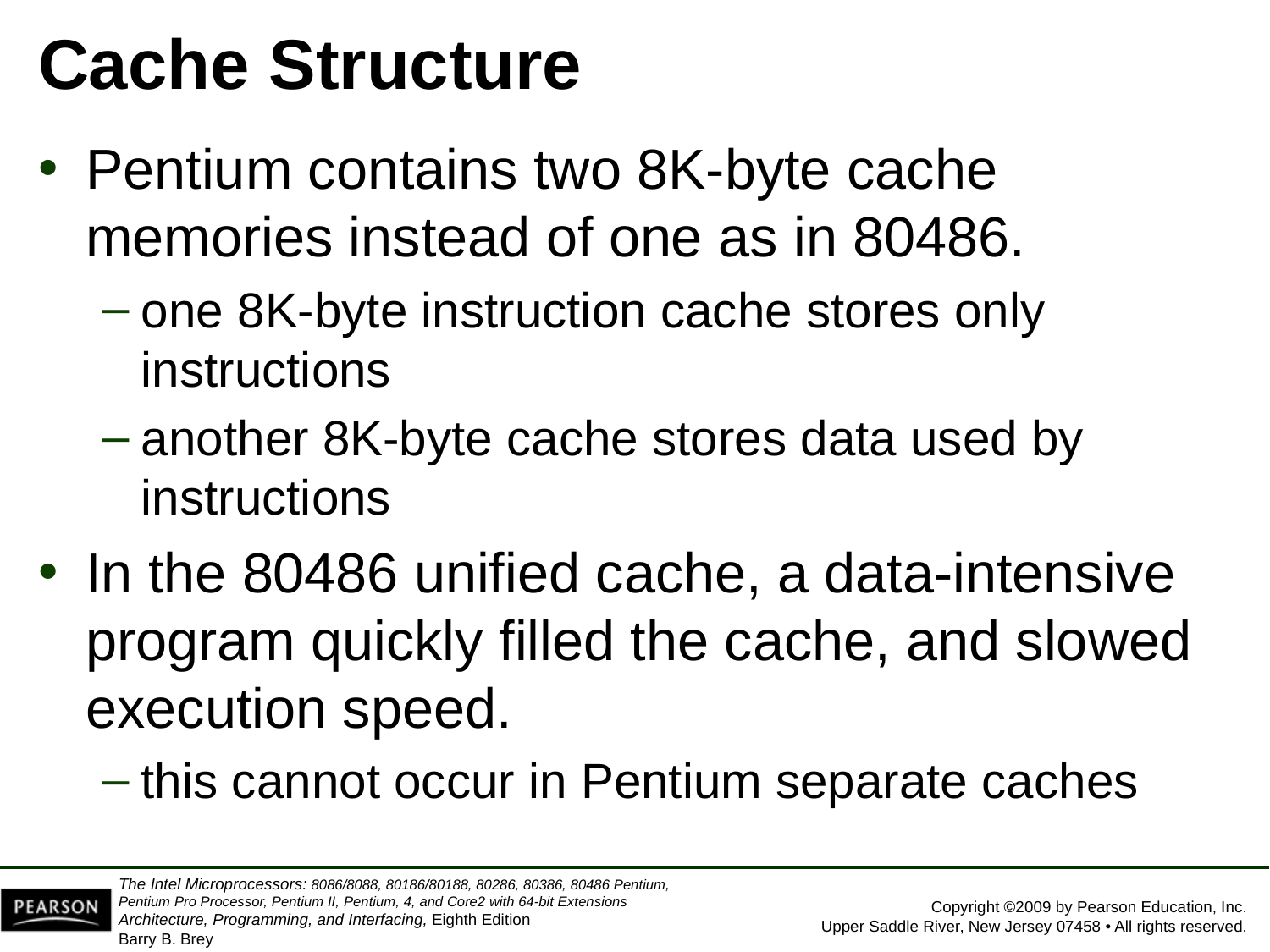

# Cache Structure
Pentium contains two 8K-byte cache memories instead of one as in 80486.
one 8K-byte instruction cache stores only instructions
another 8K-byte cache stores data used by instructions
In the 80486 unified cache, a data-intensive program quickly filled the cache, and slowed execution speed.
this cannot occur in Pentium separate caches